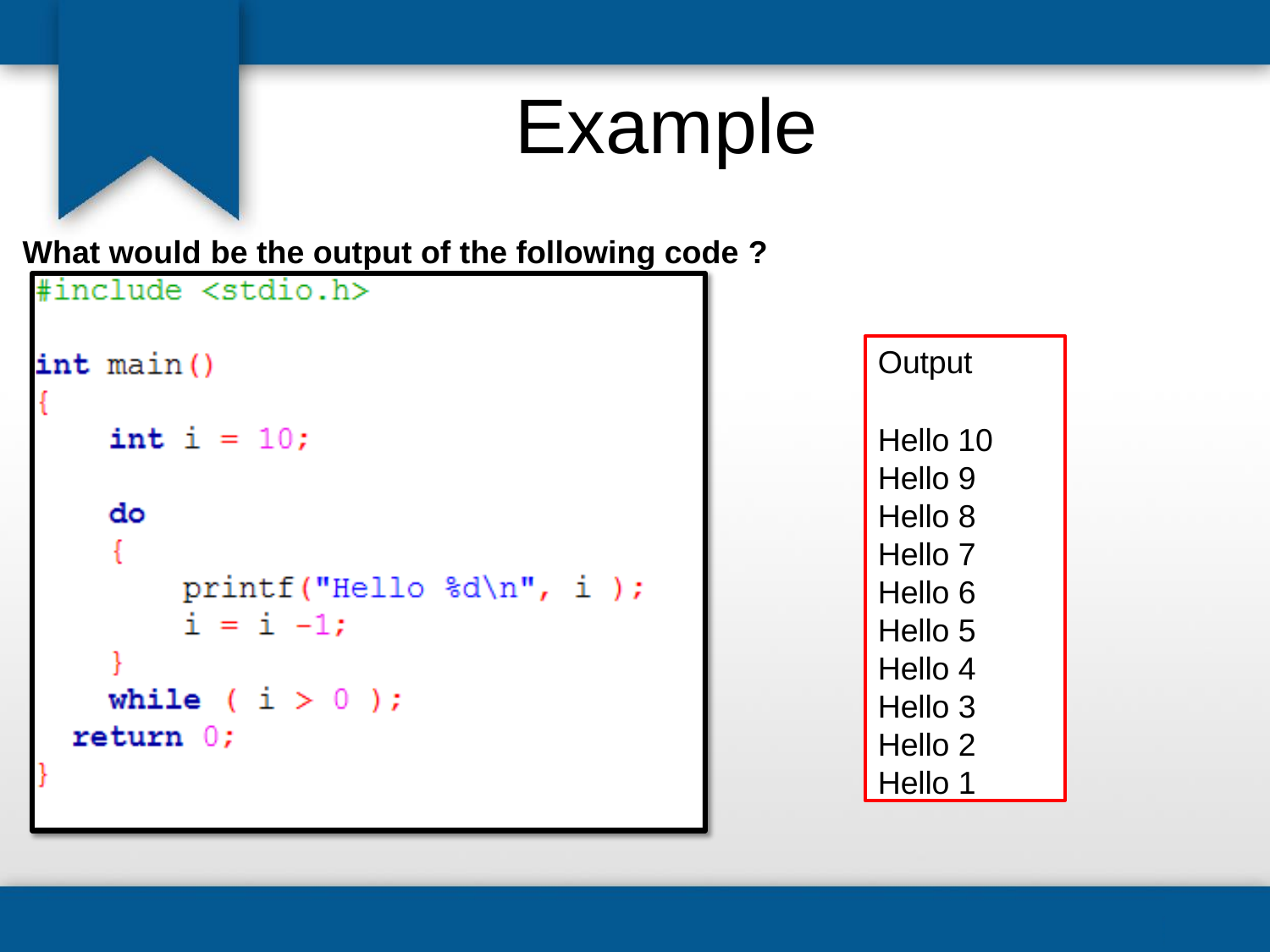

# Example
What would be the output of the following code ?

Output

Hello 10
Hello 9
Hello 8
Hello 7
Hello 6
Hello 5
Hello 4
Hello 3
Hello 2
Hello 1